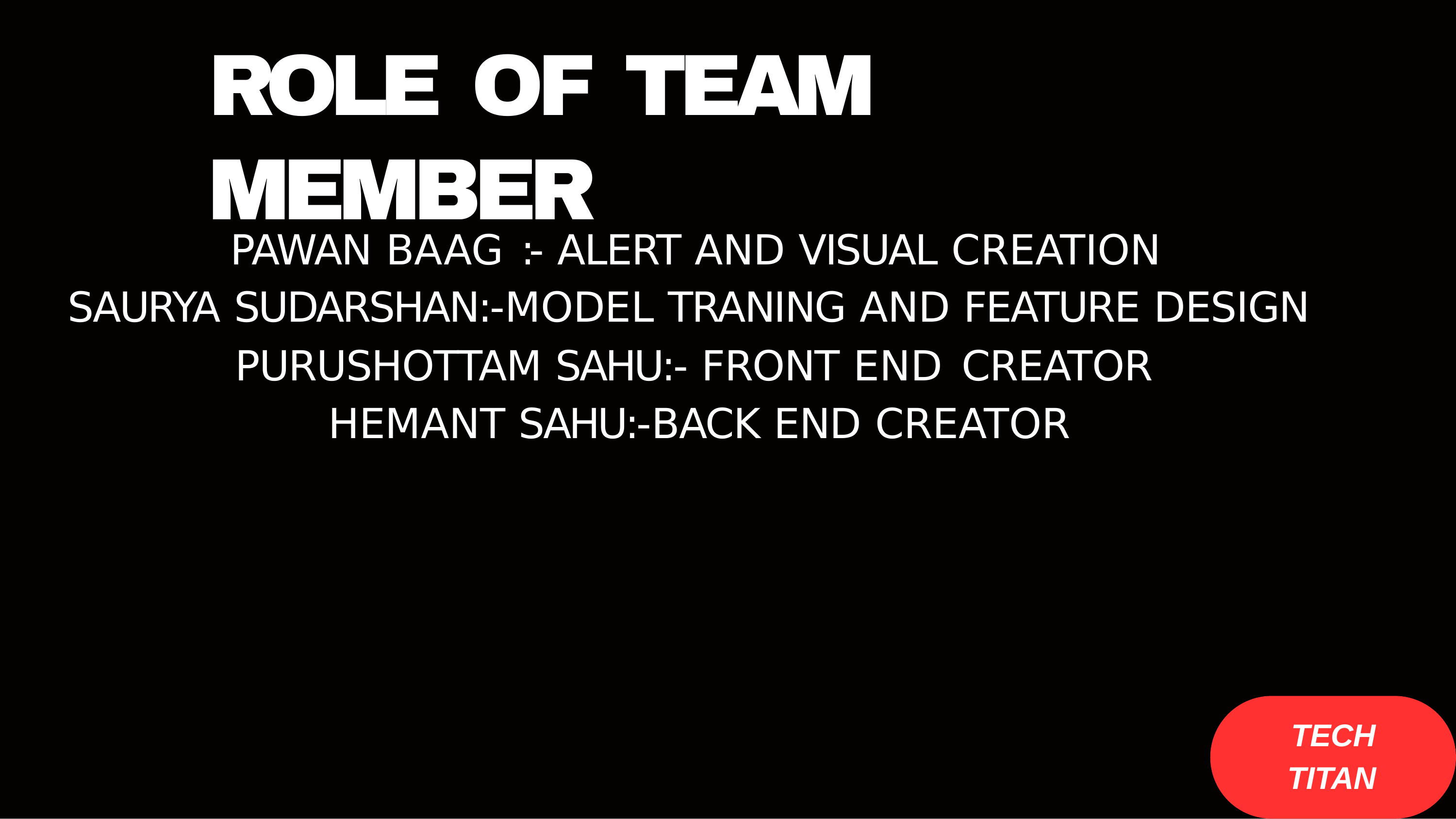

# ROLE OF TEAM MEMBER
PAWAN BAAG :- ALERT AND VISUAL CREATION SAURYA SUDARSHAN:-MODEL TRANING AND FEATURE DESIGN
PURUSHOTTAM SAHU:- FRONT END CREATOR HEMANT SAHU:-BACK END CREATOR

TECH TITAN